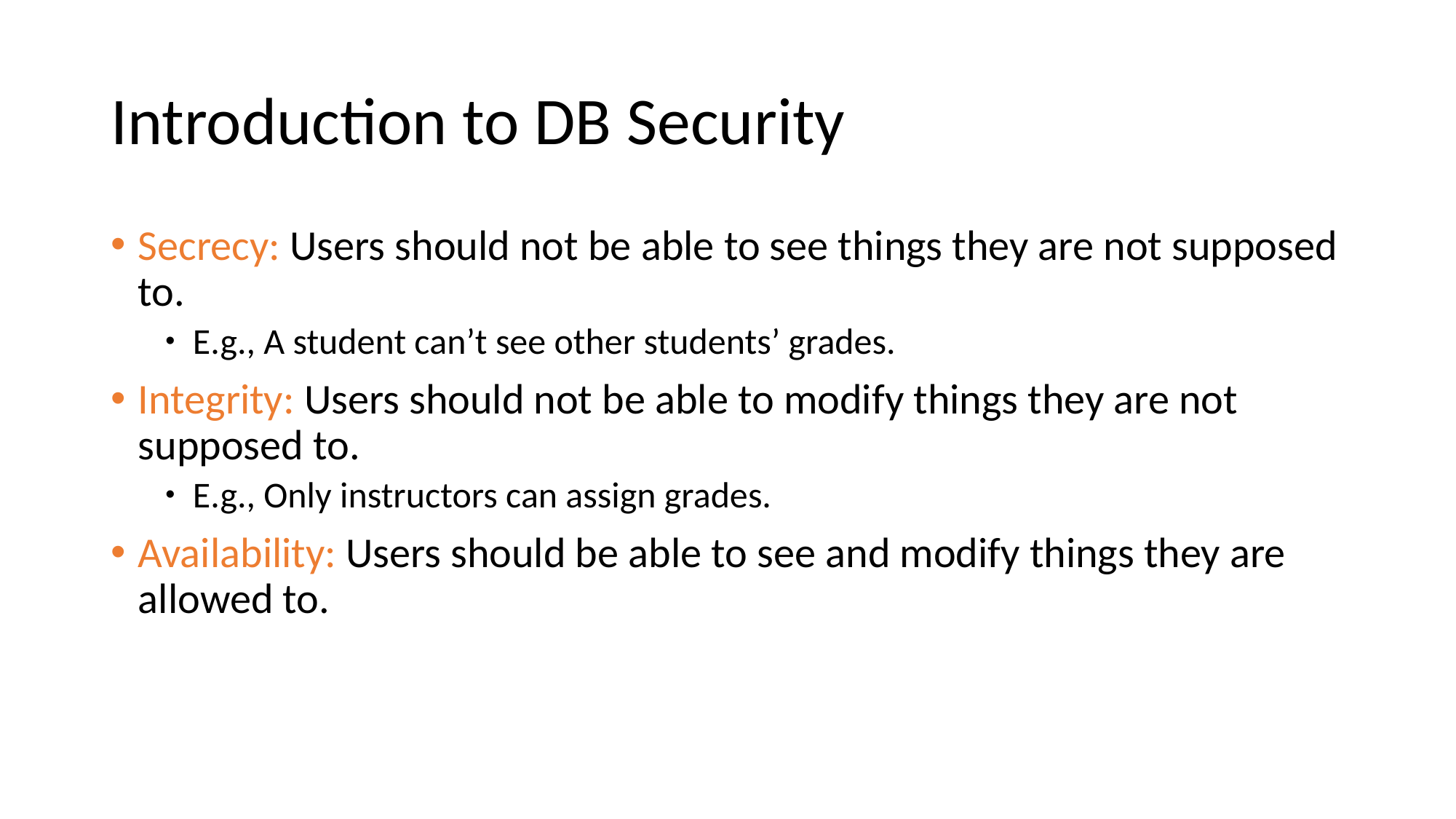

# Introduction to DB Security
Secrecy: Users should not be able to see things they are not supposed to.
E.g., A student can’t see other students’ grades.
Integrity: Users should not be able to modify things they are not supposed to.
E.g., Only instructors can assign grades.
Availability: Users should be able to see and modify things they are allowed to.